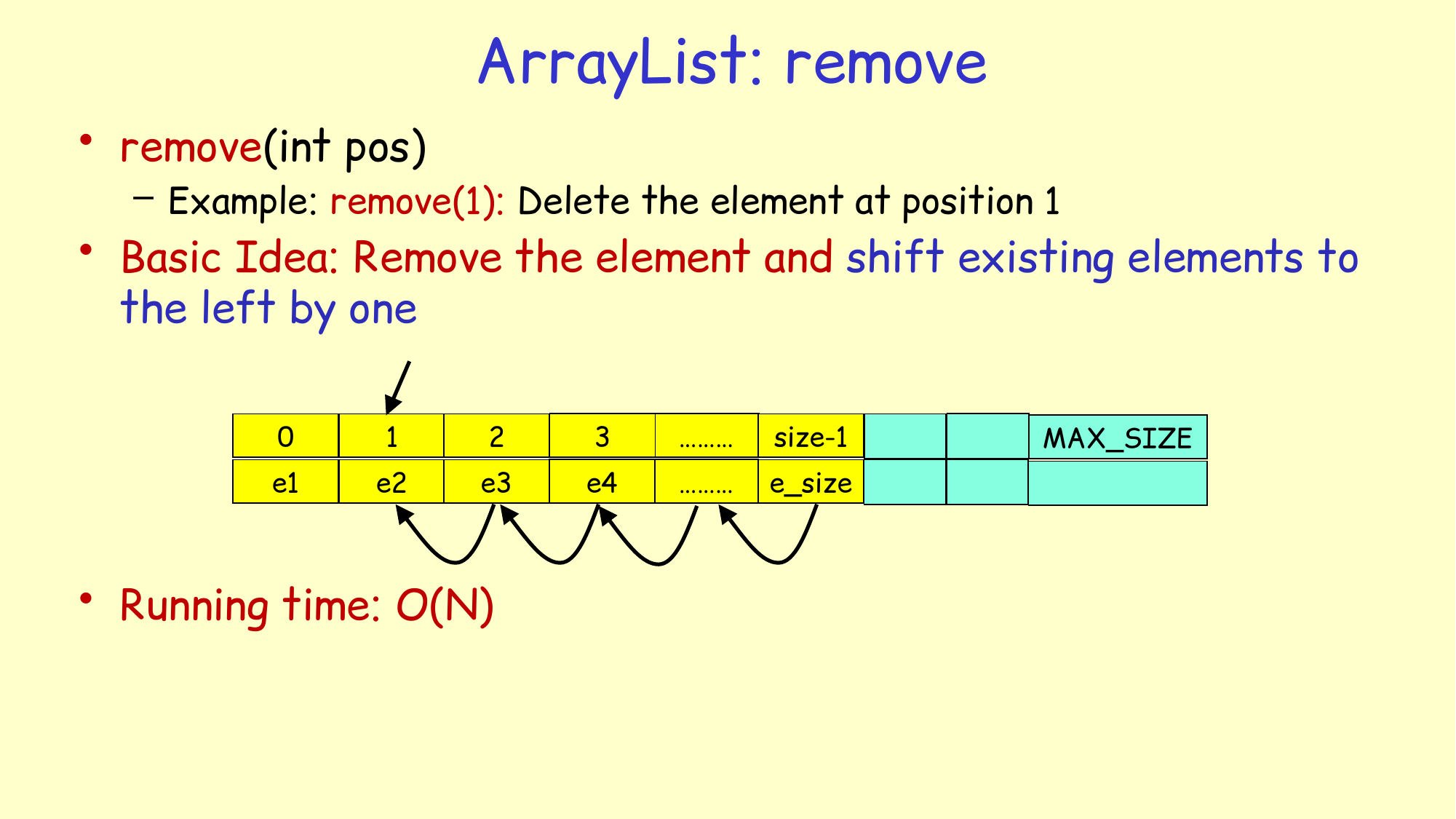

# ArrayList: remove
remove(int pos)
Example: remove(1): Delete the element at position 1
Basic Idea: Remove the element and shift existing elements to the left by one

Running time: O(N)

3
………

0
1
2
size-1

MAX_SIZE
e4
………

e1
e2
e3

e_size